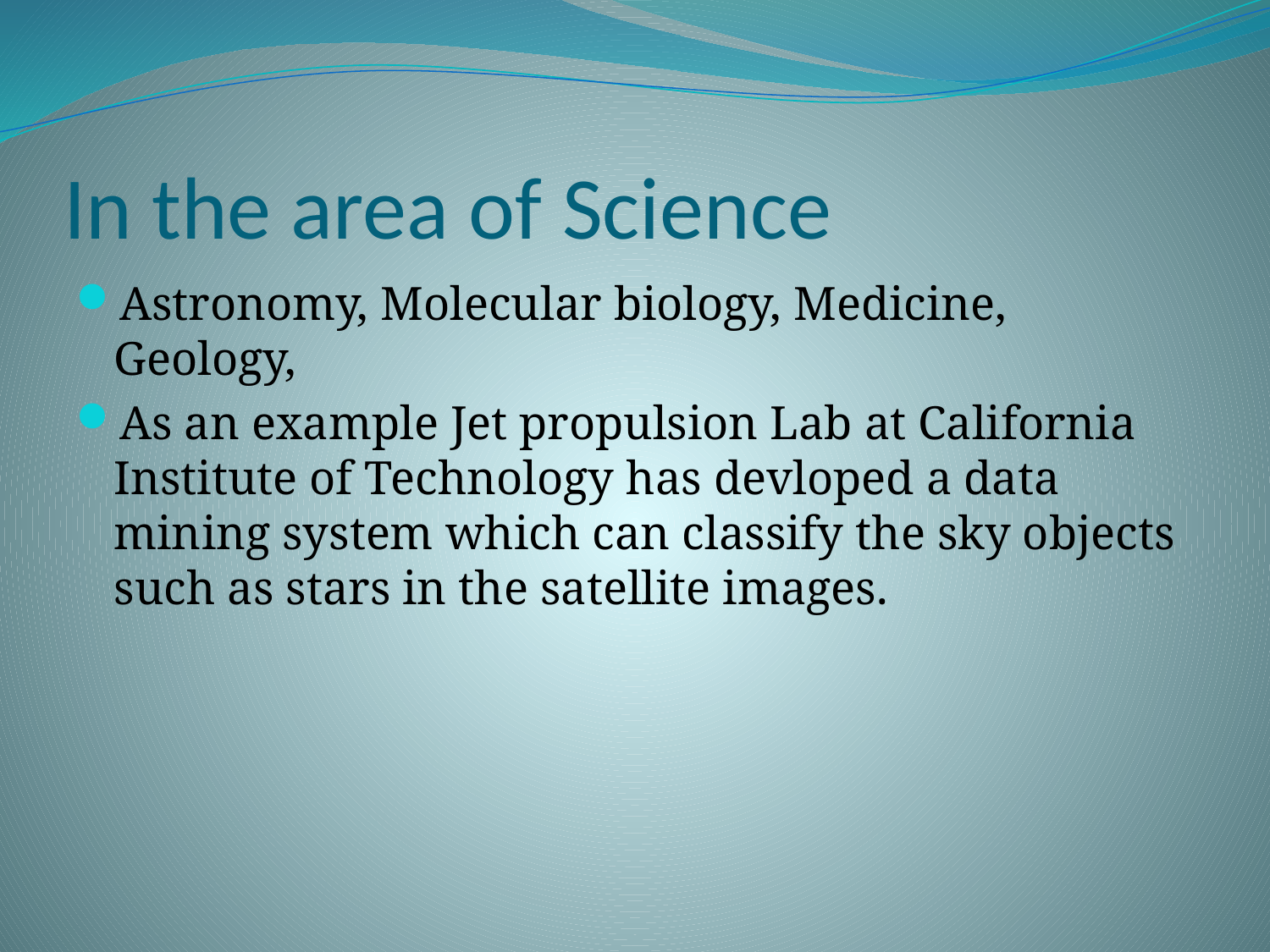

# In the area of Science
Astronomy, Molecular biology, Medicine, Geology,
As an example Jet propulsion Lab at California Institute of Technology has devloped a data mining system which can classify the sky objects such as stars in the satellite images.